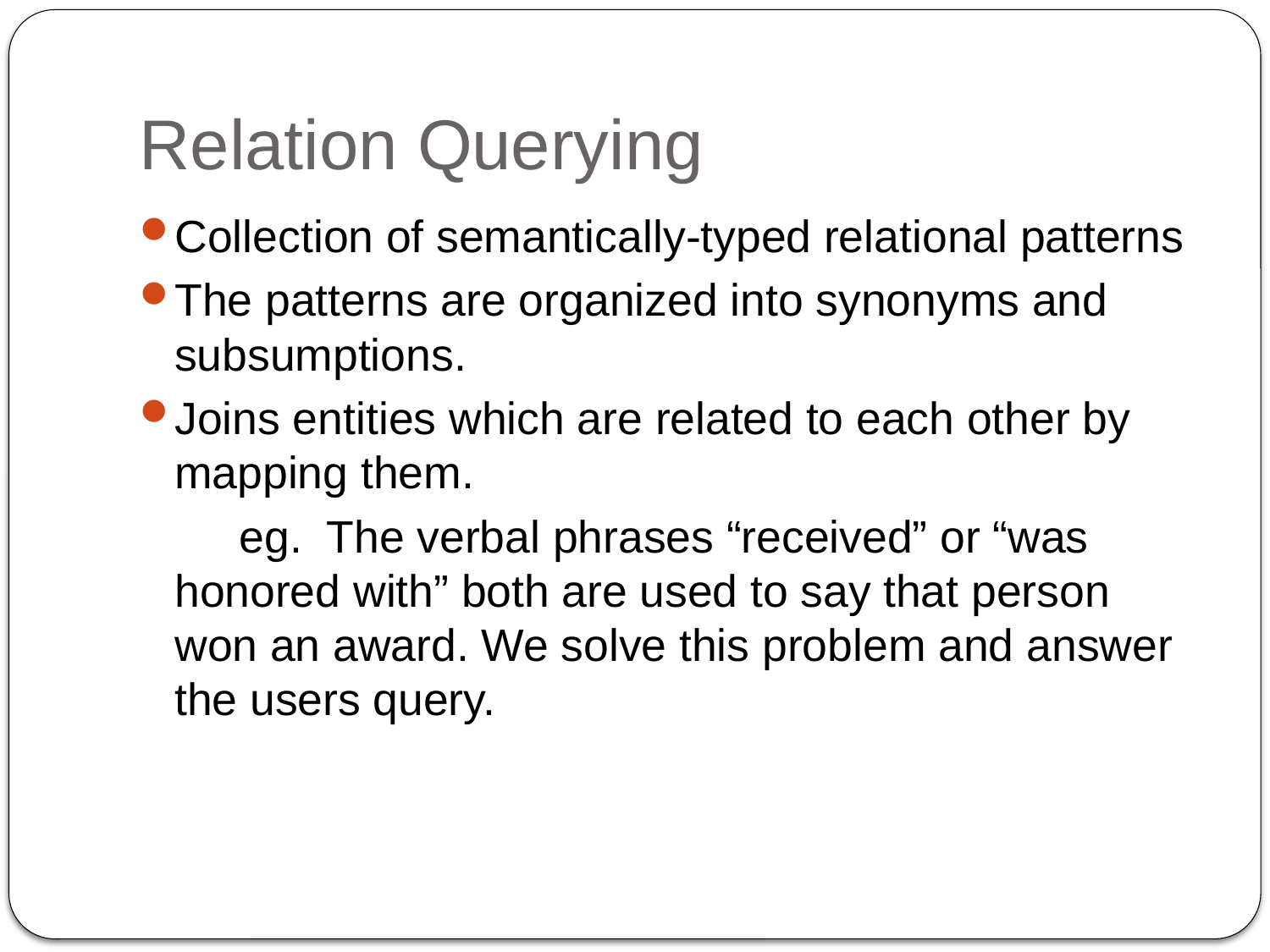

# Relation Querying
Collection of semantically-typed relational patterns
The patterns are organized into synonyms and subsumptions.
Joins entities which are related to each other by mapping them.
        eg.  The verbal phrases “received” or “was honored with” both are used to say that person won an award. We solve this problem and answer the users query.